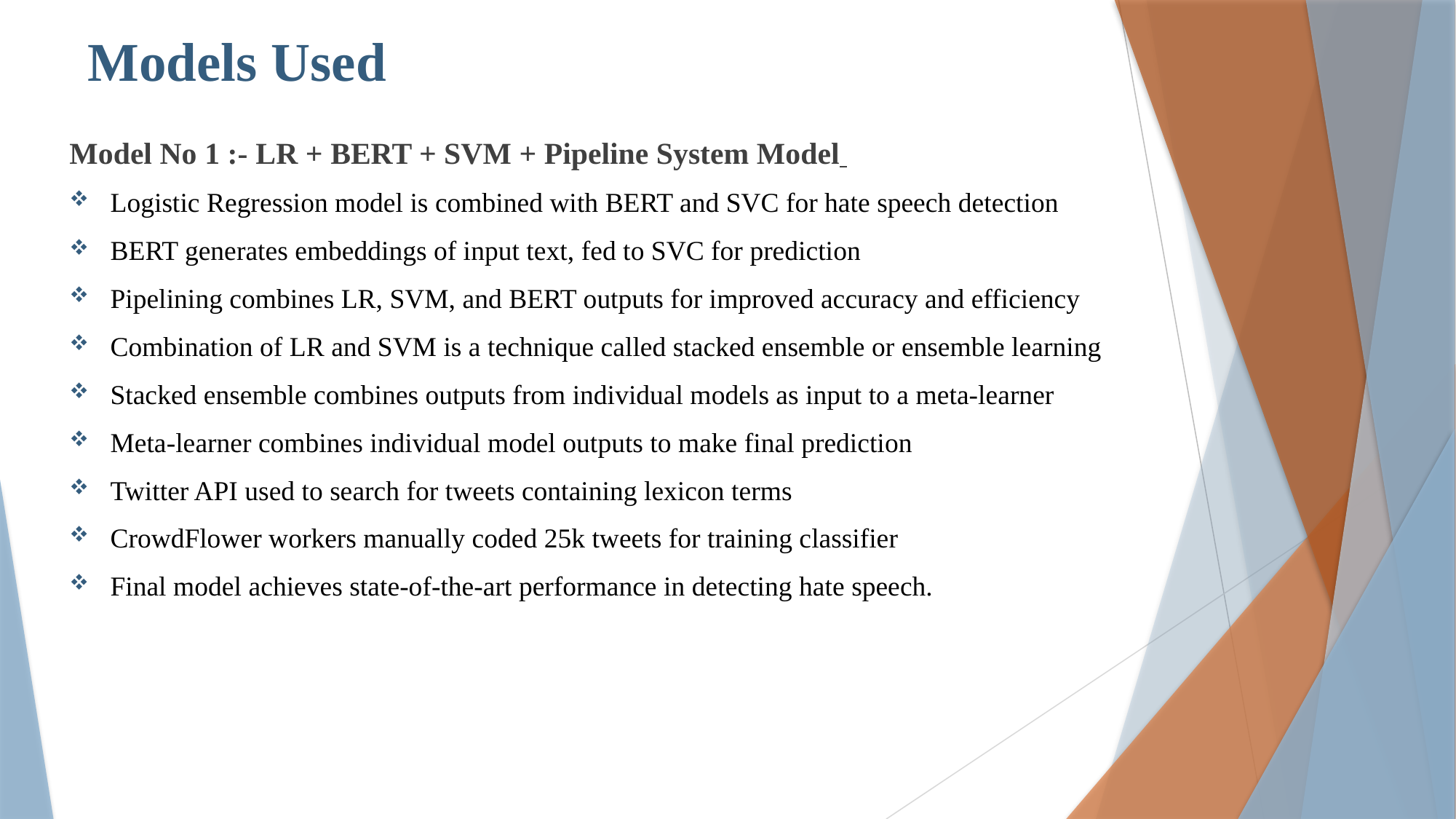

# Models Used
Model No 1 :- LR + BERT + SVM + Pipeline System Model
Logistic Regression model is combined with BERT and SVC for hate speech detection
BERT generates embeddings of input text, fed to SVC for prediction
Pipelining combines LR, SVM, and BERT outputs for improved accuracy and efficiency
Combination of LR and SVM is a technique called stacked ensemble or ensemble learning
Stacked ensemble combines outputs from individual models as input to a meta-learner
Meta-learner combines individual model outputs to make final prediction
Twitter API used to search for tweets containing lexicon terms
CrowdFlower workers manually coded 25k tweets for training classifier
Final model achieves state-of-the-art performance in detecting hate speech.